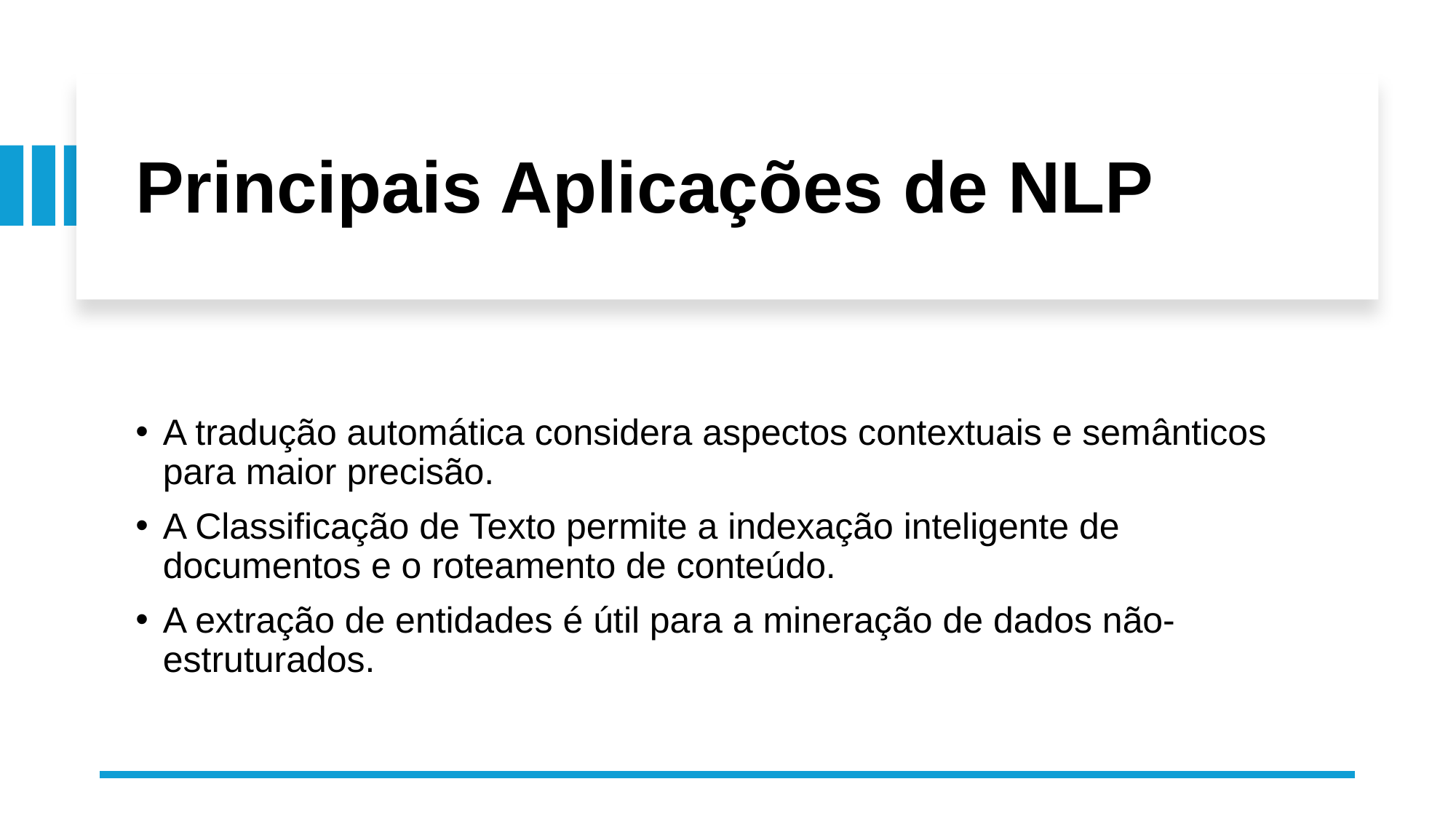

# Principais Aplicações de NLP

A tradução automática considera aspectos contextuais e semânticos para maior precisão.
A Classificação de Texto permite a indexação inteligente de documentos e o roteamento de conteúdo.
A extração de entidades é útil para a mineração de dados não-estruturados.